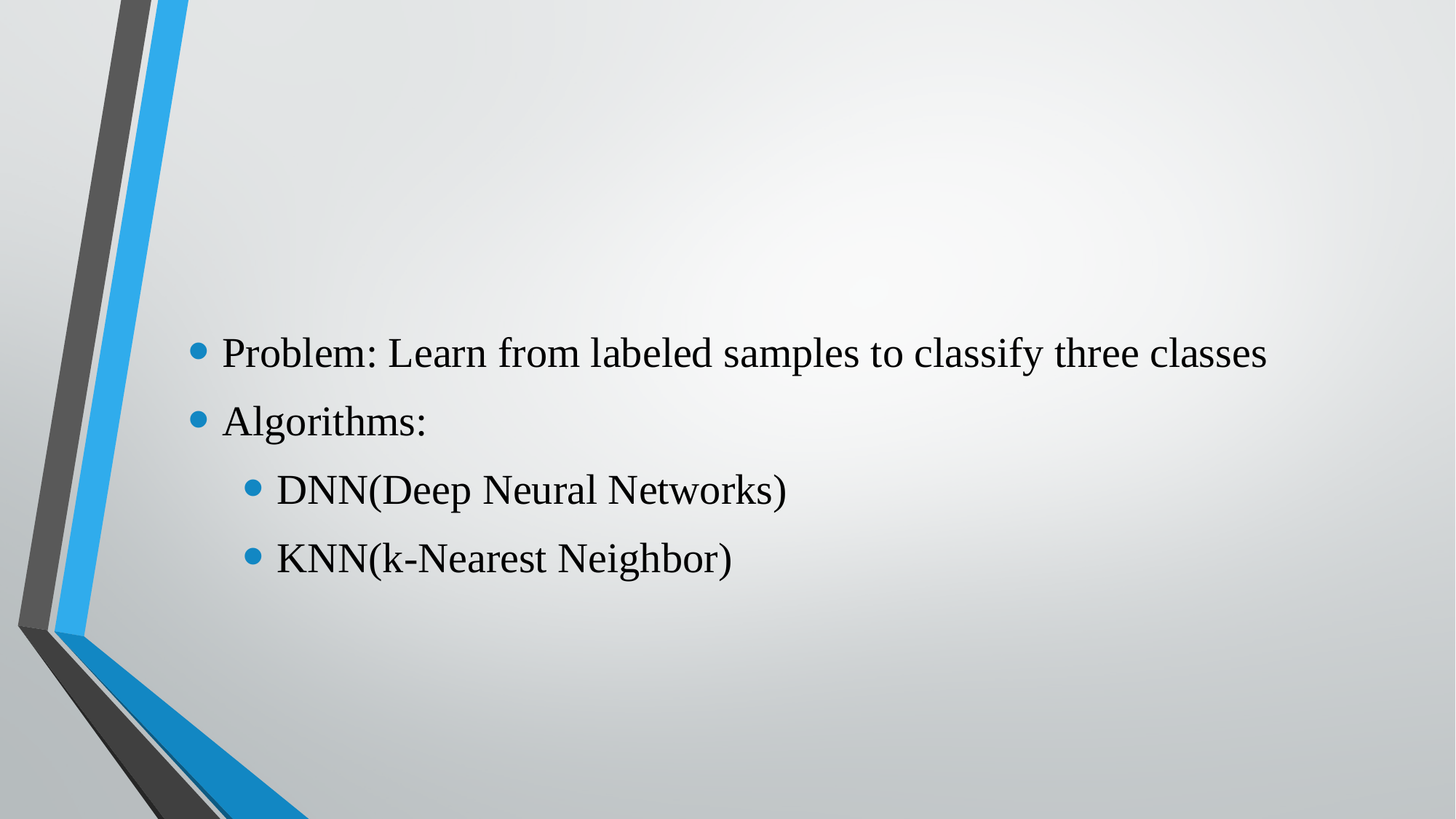

#
Problem: Learn from labeled samples to classify three classes
Algorithms:
DNN(Deep Neural Networks)
KNN(k-Nearest Neighbor)